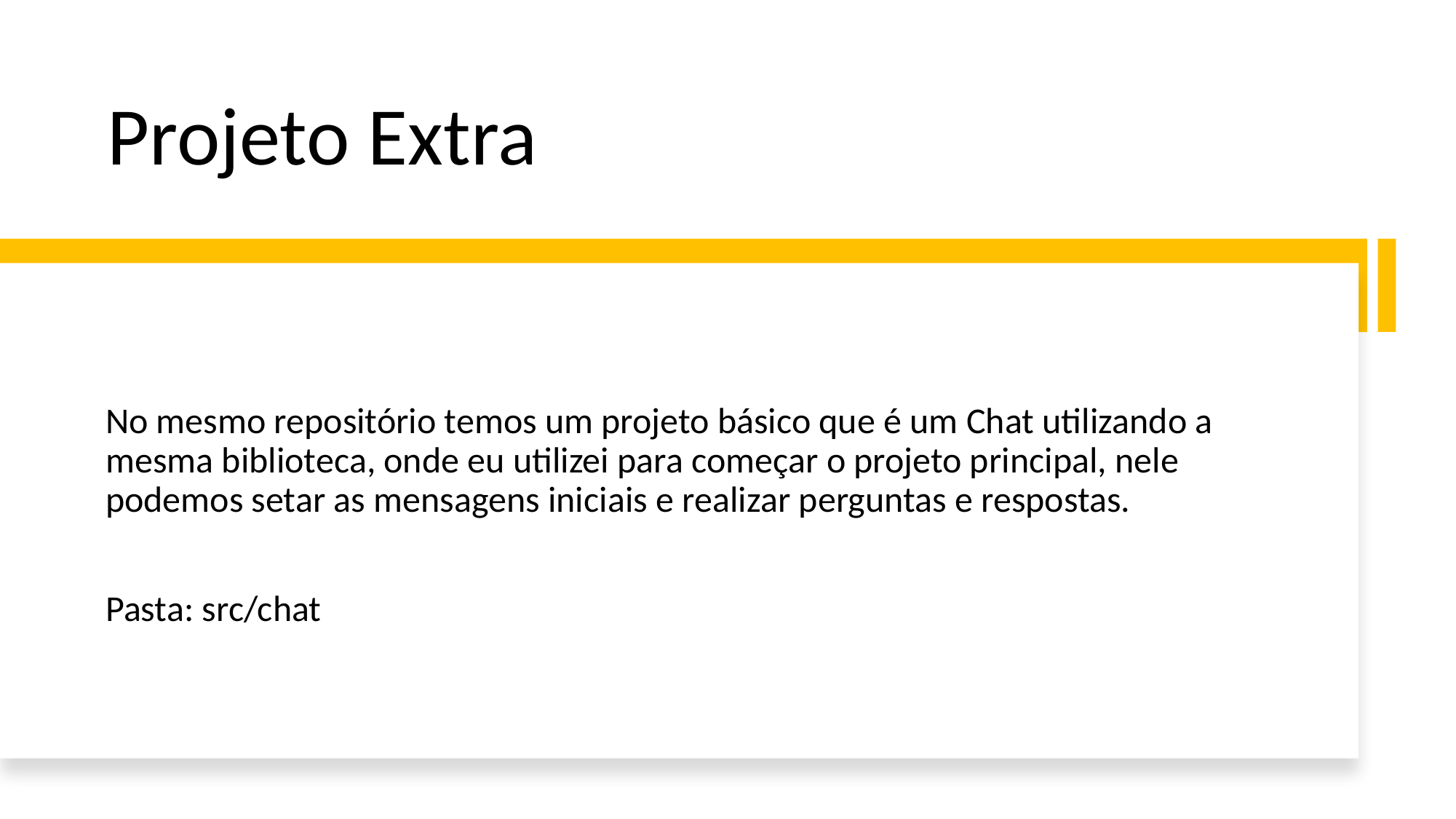

# Projeto Extra

No mesmo repositório temos um projeto básico que é um Chat utilizando a mesma biblioteca, onde eu utilizei para começar o projeto principal, nele podemos setar as mensagens iniciais e realizar perguntas e respostas.

Pasta: src/chat